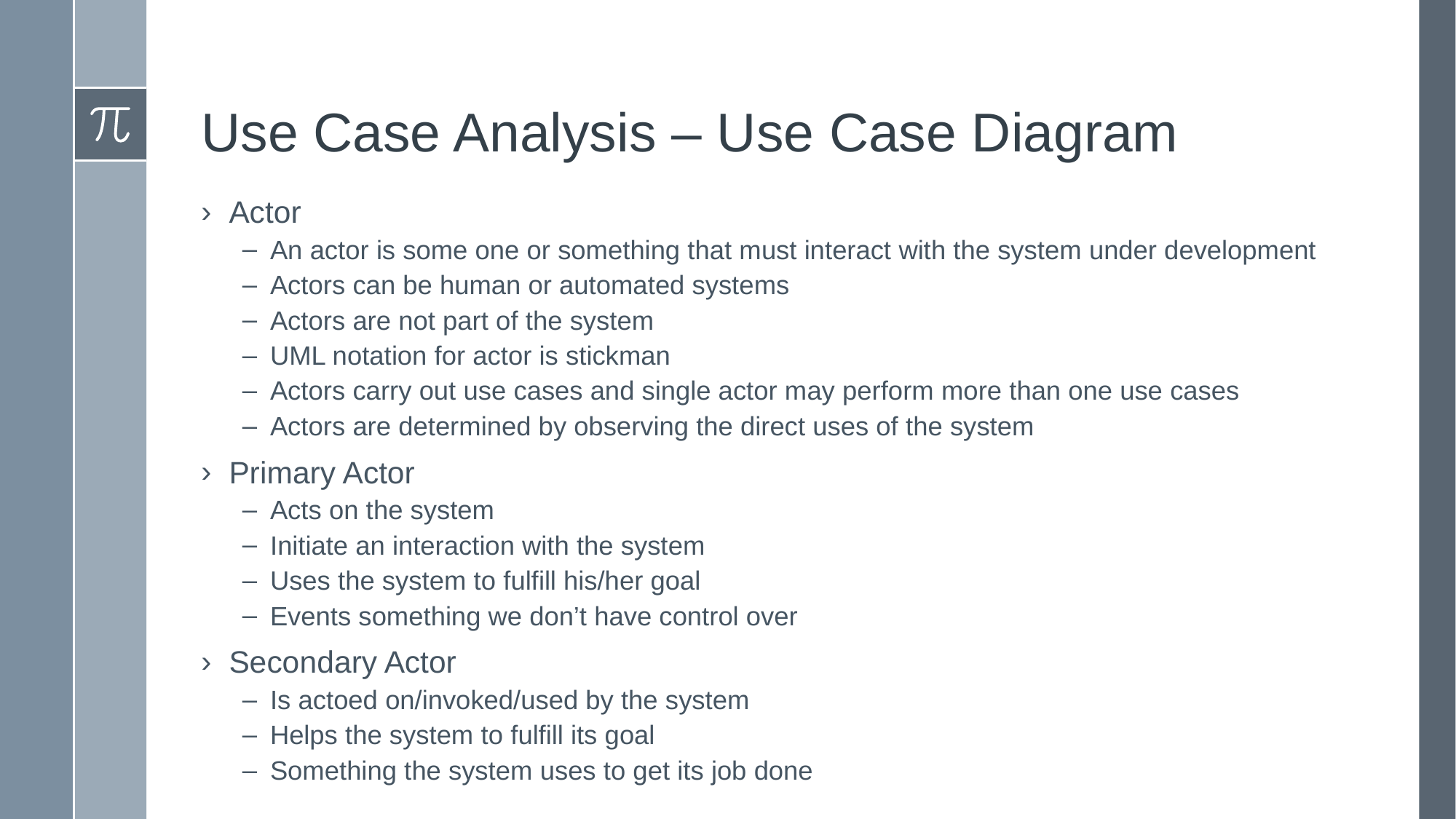

# Use Case Analysis – Use Case Diagram
Actor
An actor is some one or something that must interact with the system under development
Actors can be human or automated systems
Actors are not part of the system
UML notation for actor is stickman
Actors carry out use cases and single actor may perform more than one use cases
Actors are determined by observing the direct uses of the system
Primary Actor
Acts on the system
Initiate an interaction with the system
Uses the system to fulfill his/her goal
Events something we don’t have control over
Secondary Actor
Is actoed on/invoked/used by the system
Helps the system to fulfill its goal
Something the system uses to get its job done